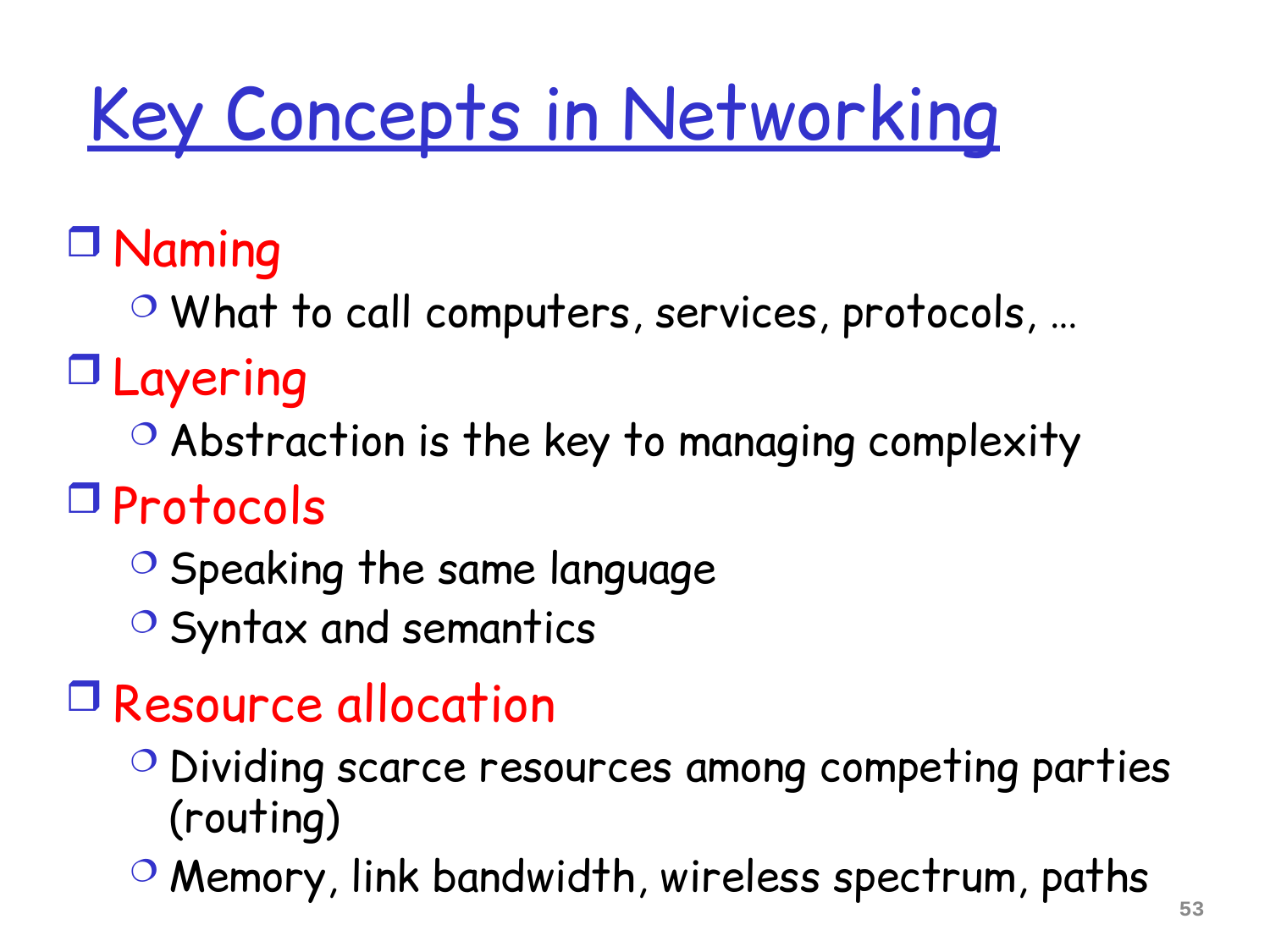

# Key Concepts in Networking
Naming
What to call computers, services, protocols, …
Layering
Abstraction is the key to managing complexity
Protocols
Speaking the same language
Syntax and semantics
Resource allocation
Dividing scarce resources among competing parties (routing)
Memory, link bandwidth, wireless spectrum, paths
53